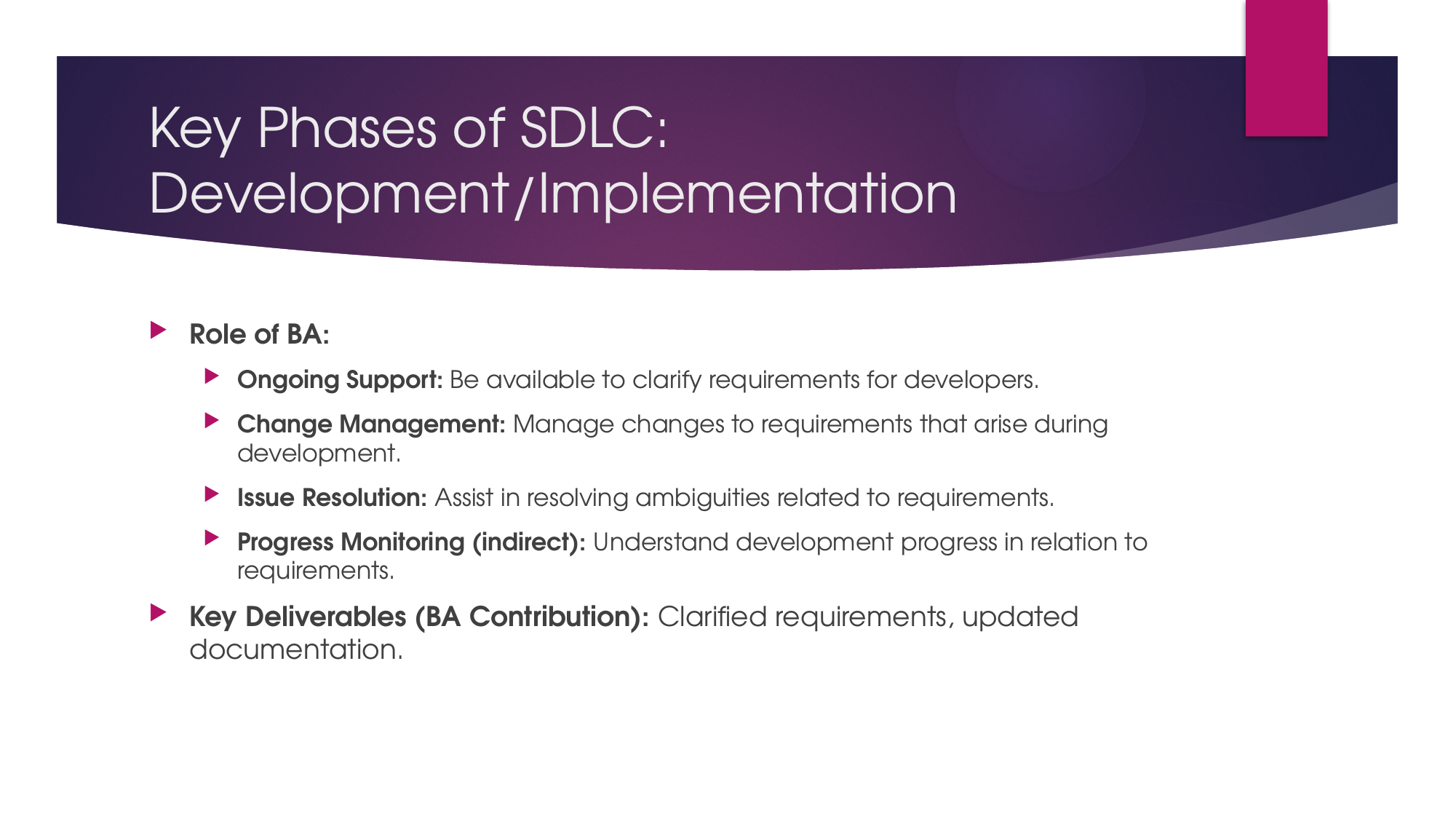

# Key Phases of SDLC: Development/Implementation
Role of BA:
Ongoing Support: Be available to clarify requirements for developers.
Change Management: Manage changes to requirements that arise during development.
Issue Resolution: Assist in resolving ambiguities related to requirements.
Progress Monitoring (indirect): Understand development progress in relation to requirements.
Key Deliverables (BA Contribution): Clarified requirements, updated documentation.